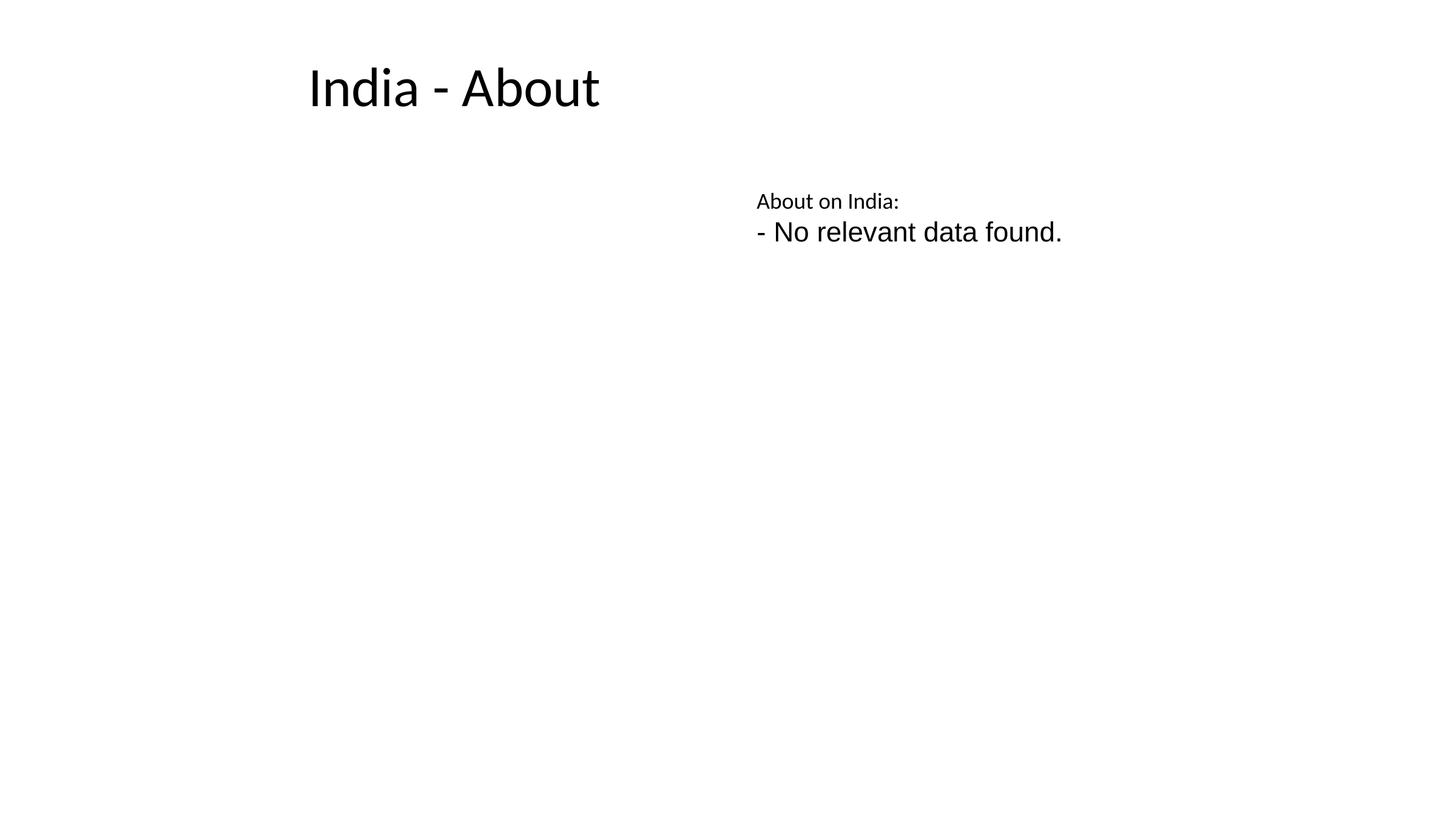

# India - About
About on India:
- No relevant data found.